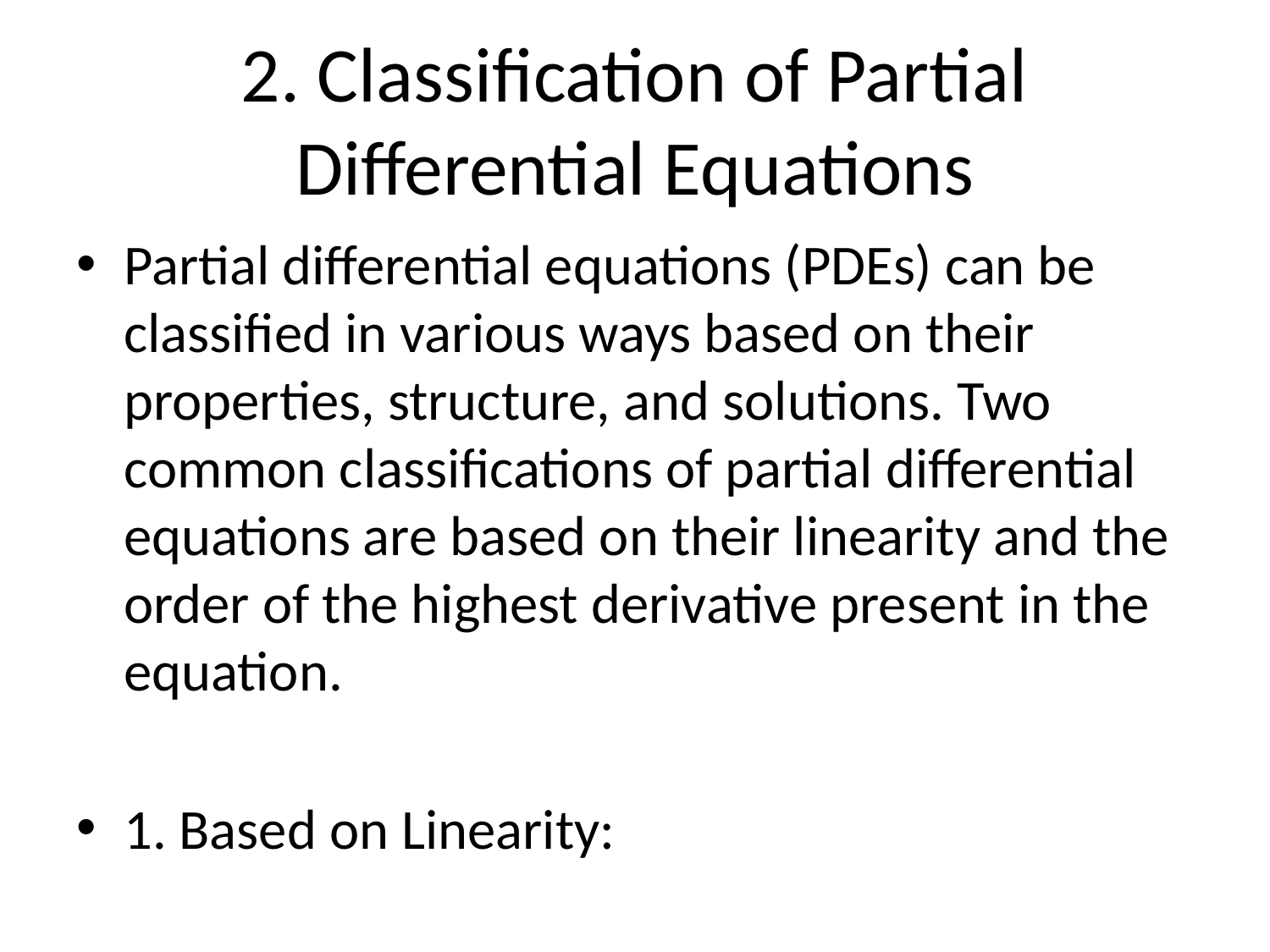

# 2. Classification of Partial Differential Equations
Partial differential equations (PDEs) can be classified in various ways based on their properties, structure, and solutions. Two common classifications of partial differential equations are based on their linearity and the order of the highest derivative present in the equation.

1. Based on Linearity: